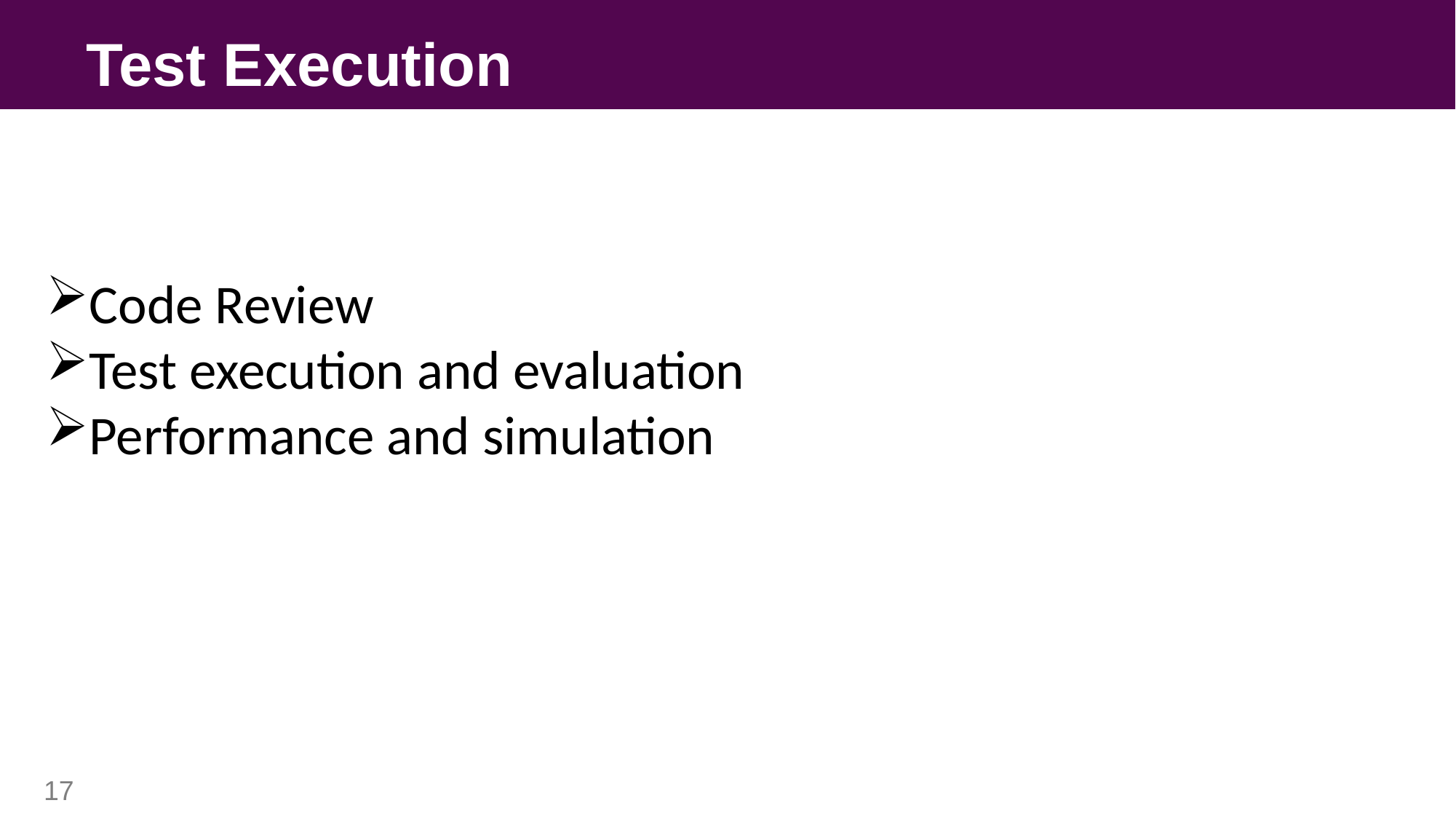

# Test Execution
Code Review
Test execution and evaluation
Performance and simulation

17